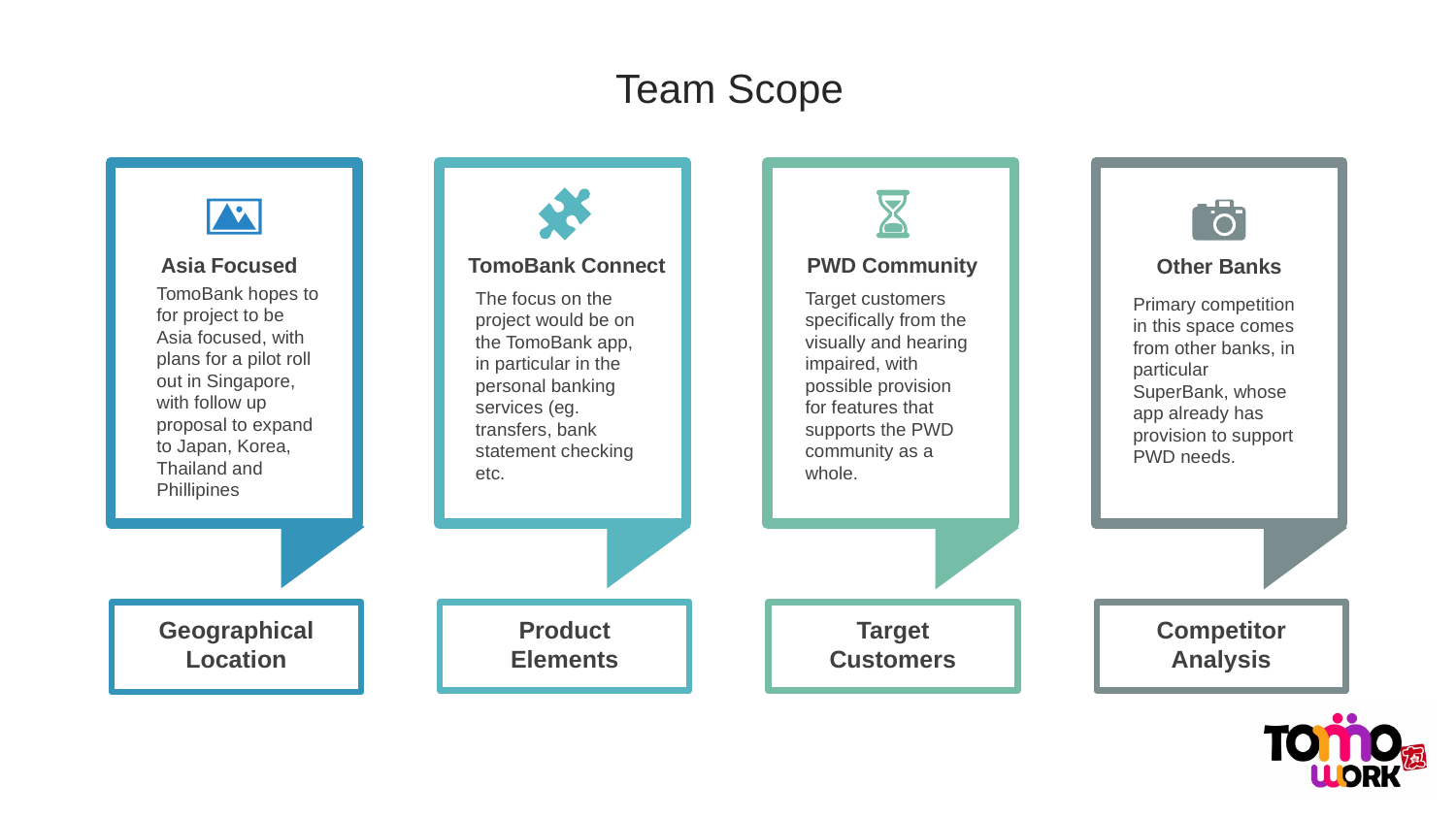

Team Scope

Asia Focused
TomoBank hopes to for project to be Asia focused, with plans for a pilot roll out in Singapore, with follow up proposal to expand to Japan, Korea, Thailand and Phillipines

Geographical Location

TomoBank Connect
The focus on the project would be on the TomoBank app, in particular in the personal banking services (eg. transfers, bank statement checking etc.
PWD Community
Target customers specifically from the visually and hearing impaired, with possible provision for features that supports the PWD community as a whole.
Other Banks
Primary competition in this space comes from other banks, in particular SuperBank, whose app already has provision to support PWD needs.

Product Elements
Target Customers
Competitor Analysis